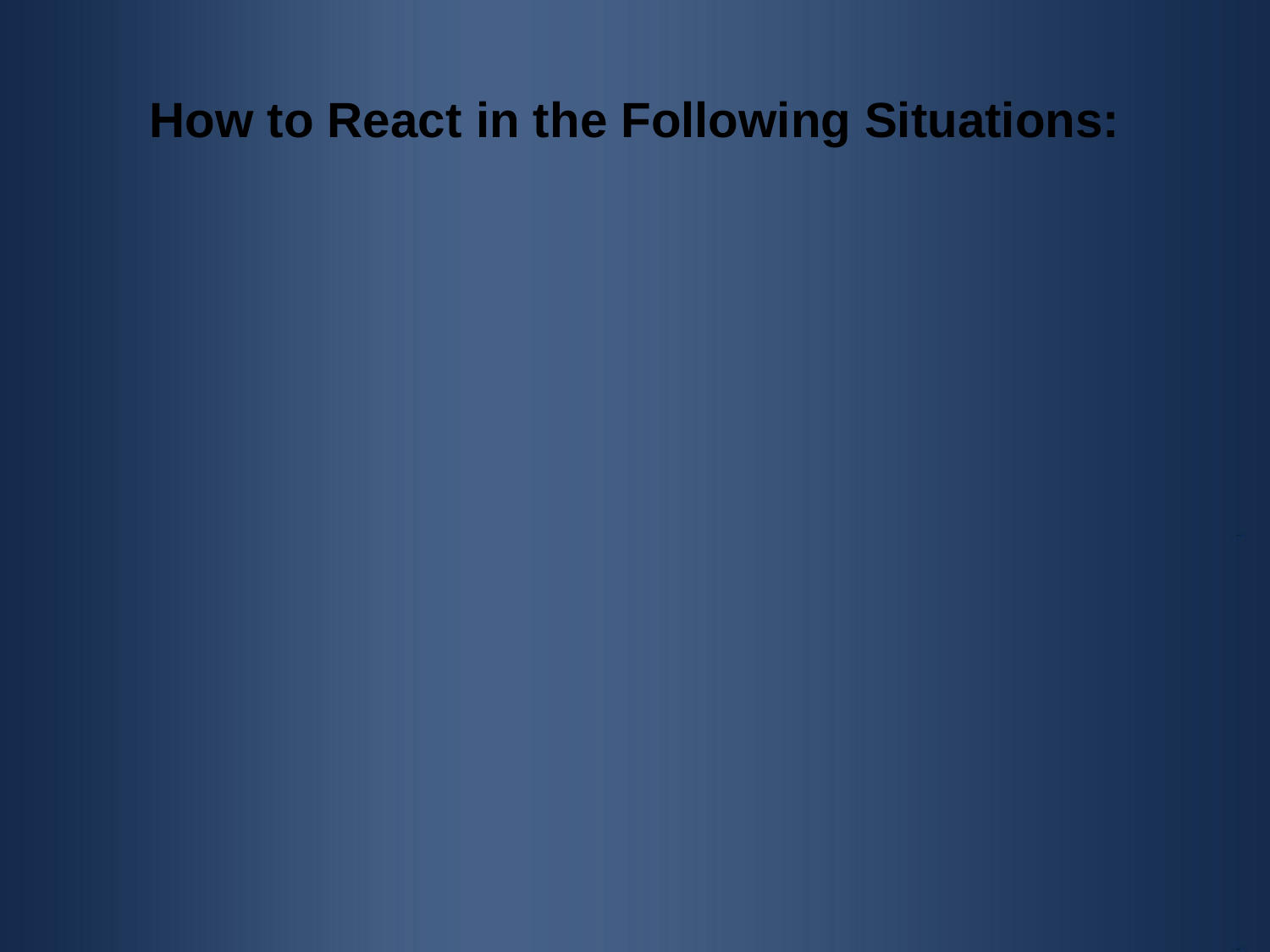

# How to React in the Following Situations: